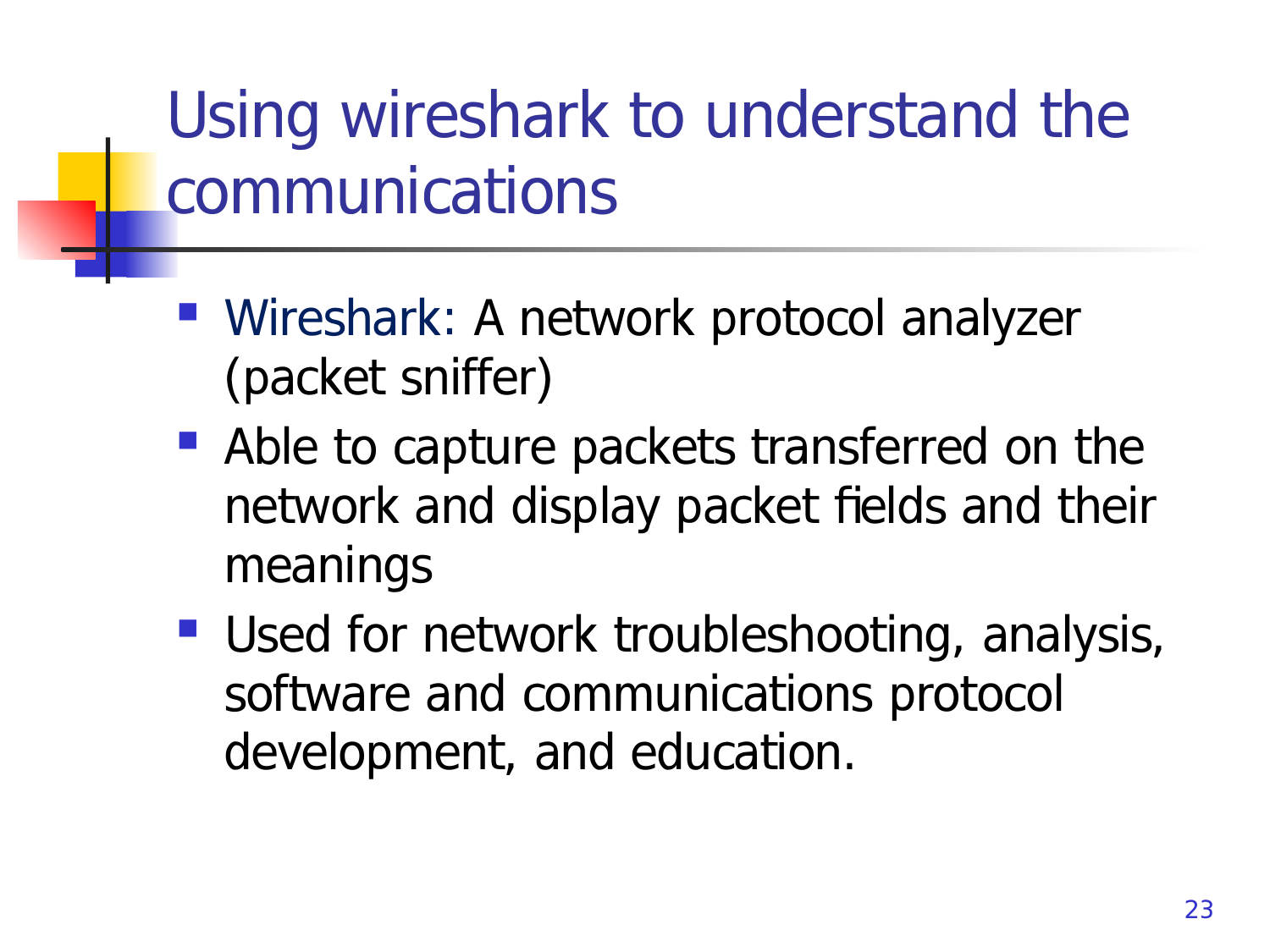

# Using wireshark to understand the communications
Wireshark: A network protocol analyzer (packet sniffer)
Able to capture packets transferred on the network and display packet fields and their meanings
Used for network troubleshooting, analysis, software and communications protocol development, and education.

23